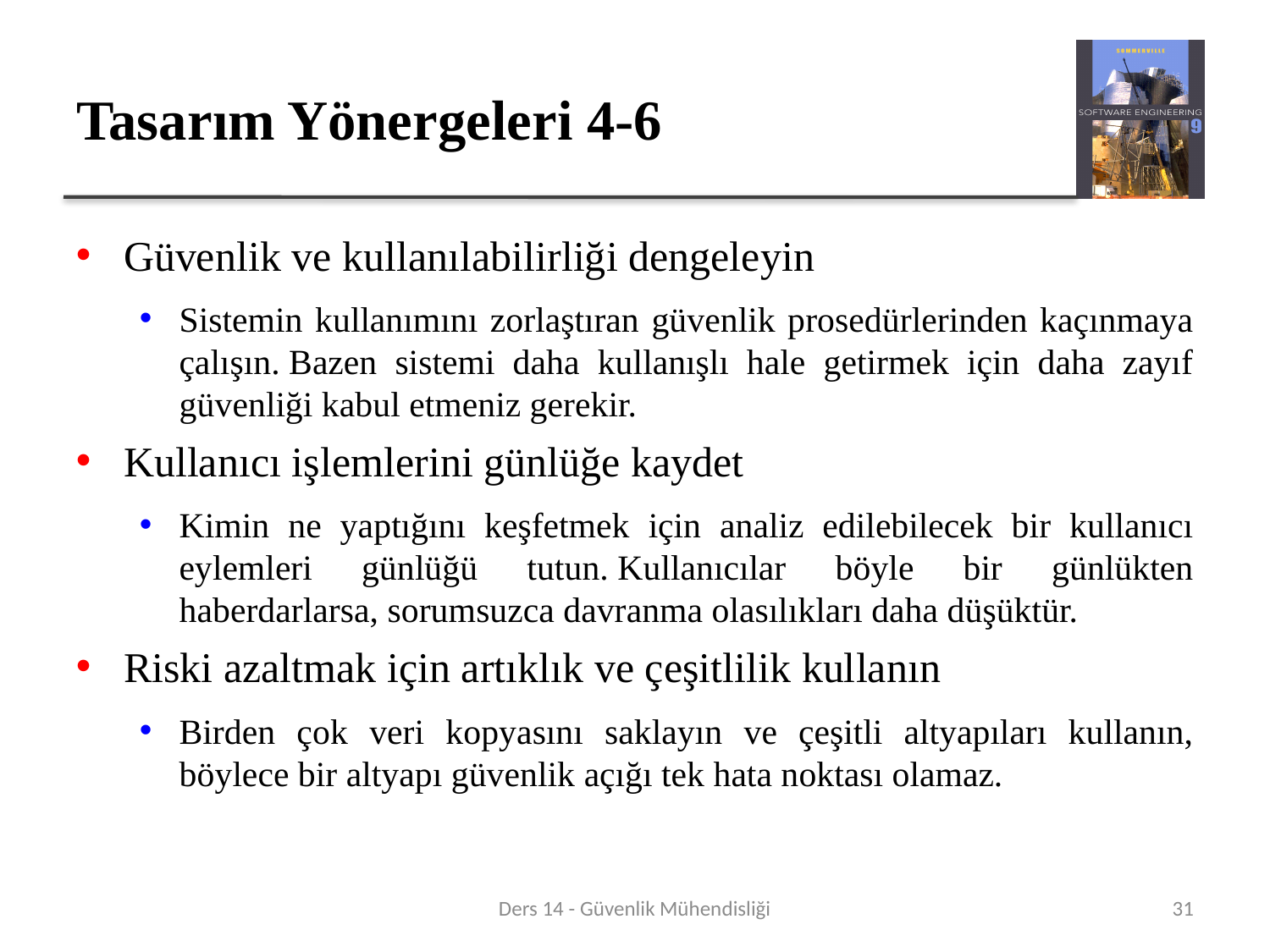

# Tasarım Yönergeleri 4-6
Güvenlik ve kullanılabilirliği dengeleyin
Sistemin kullanımını zorlaştıran güvenlik prosedürlerinden kaçınmaya çalışın. Bazen sistemi daha kullanışlı hale getirmek için daha zayıf güvenliği kabul etmeniz gerekir.
Kullanıcı işlemlerini günlüğe kaydet
Kimin ne yaptığını keşfetmek için analiz edilebilecek bir kullanıcı eylemleri günlüğü tutun. Kullanıcılar böyle bir günlükten haberdarlarsa, sorumsuzca davranma olasılıkları daha düşüktür.
Riski azaltmak için artıklık ve çeşitlilik kullanın
Birden çok veri kopyasını saklayın ve çeşitli altyapıları kullanın, böylece bir altyapı güvenlik açığı tek hata noktası olamaz.
Ders 14 - Güvenlik Mühendisliği
31